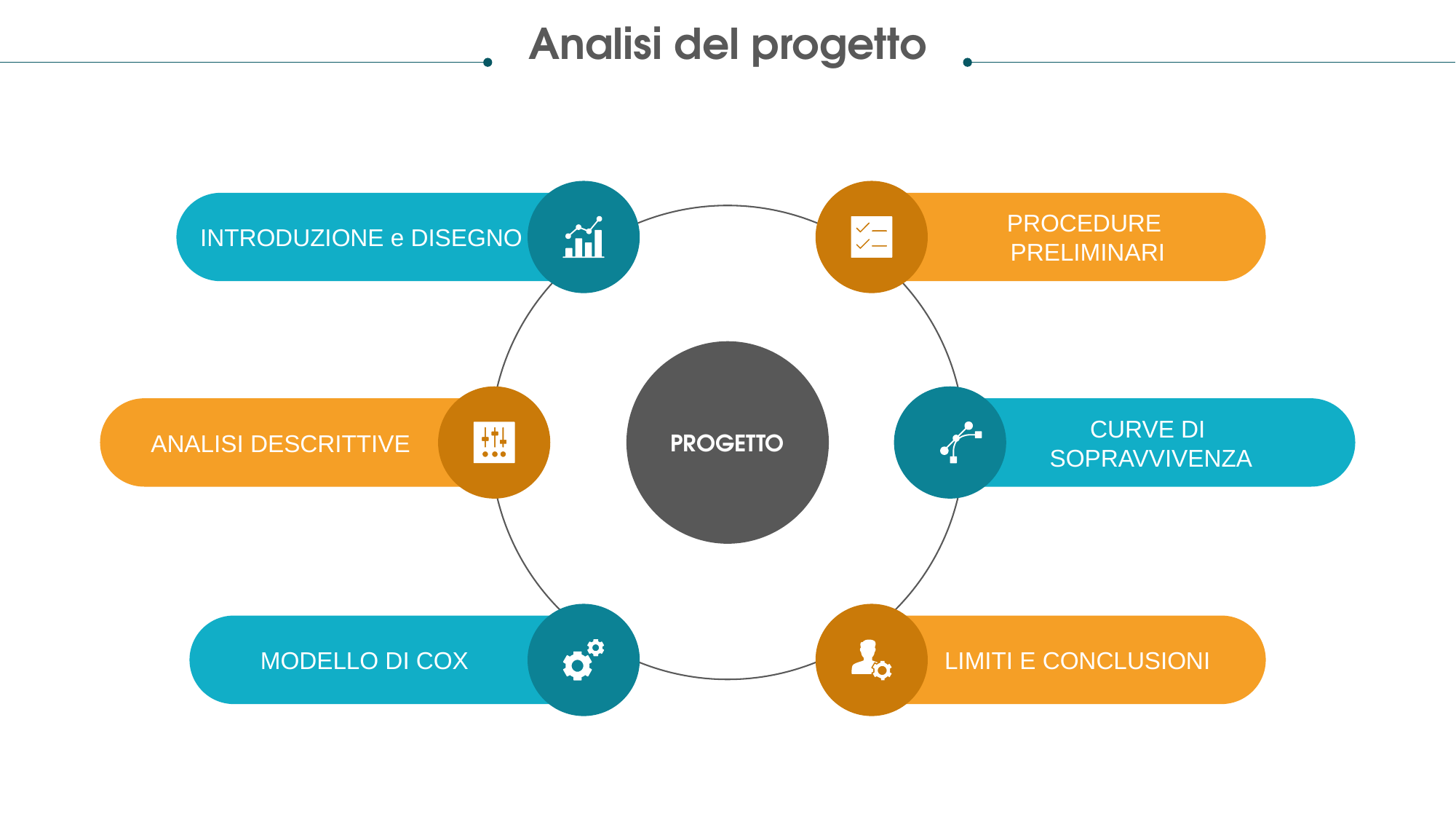

Analisi del progetto

INTRODUZIONE e DISEGNO
            PROCEDURE
            PRELIMINARI

PROGETTO

    ANALISI DESCRITTIVE
                      CURVE DI
                SOPRAVVIVENZA

       MODELLO DI COX
         LIMITI E CONCLUSIONI